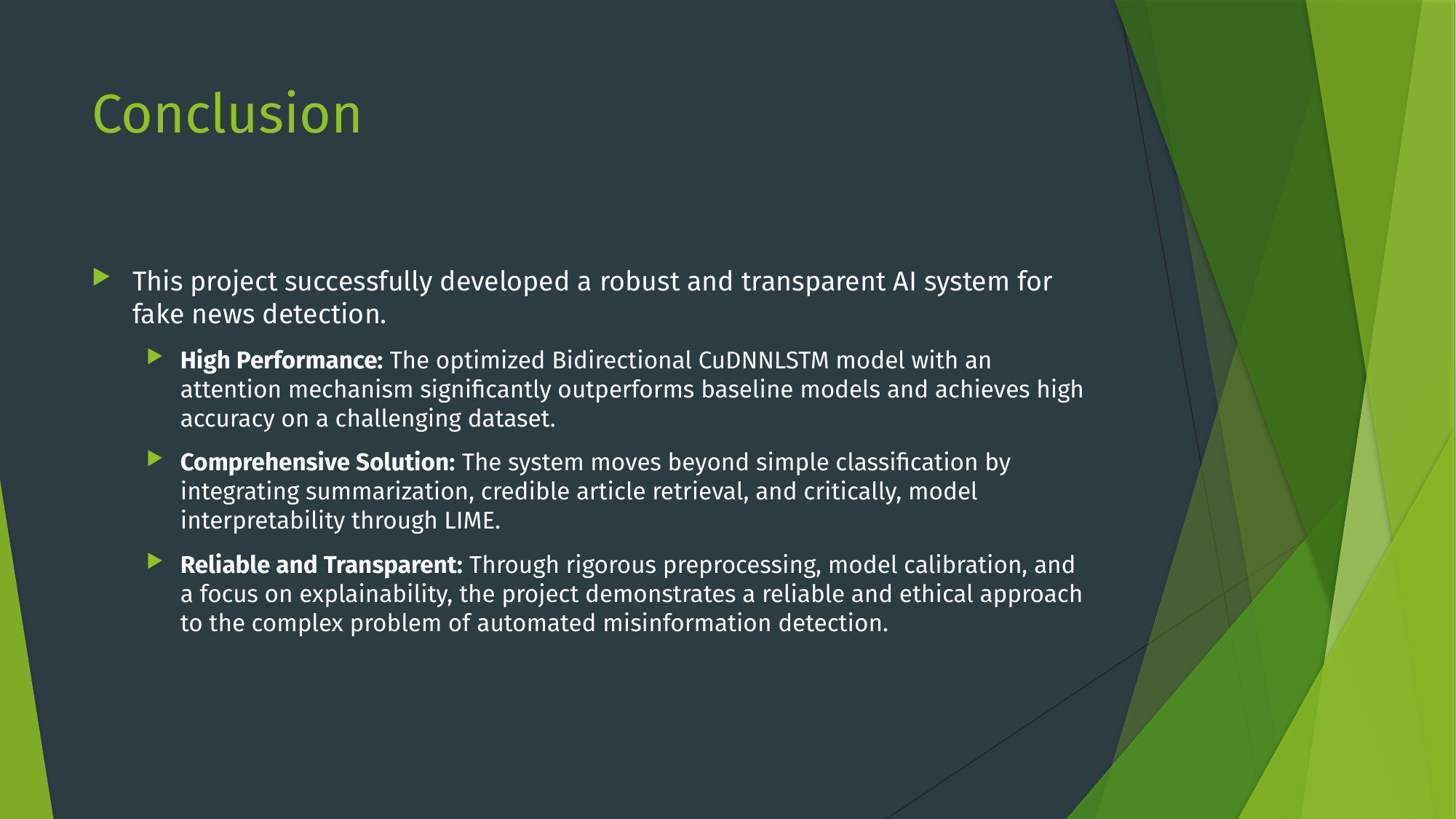

# Conclusion
This project successfully developed a robust and transparent AI system for fake news detection.
High Performance: The optimized Bidirectional CuDNNLSTM model with an attention mechanism significantly outperforms baseline models and achieves high accuracy on a challenging dataset.
Comprehensive Solution: The system moves beyond simple classification by integrating summarization, credible article retrieval, and critically, model interpretability through LIME.
Reliable and Transparent: Through rigorous preprocessing, model calibration, and a focus on explainability, the project demonstrates a reliable and ethical approach to the complex problem of automated misinformation detection.